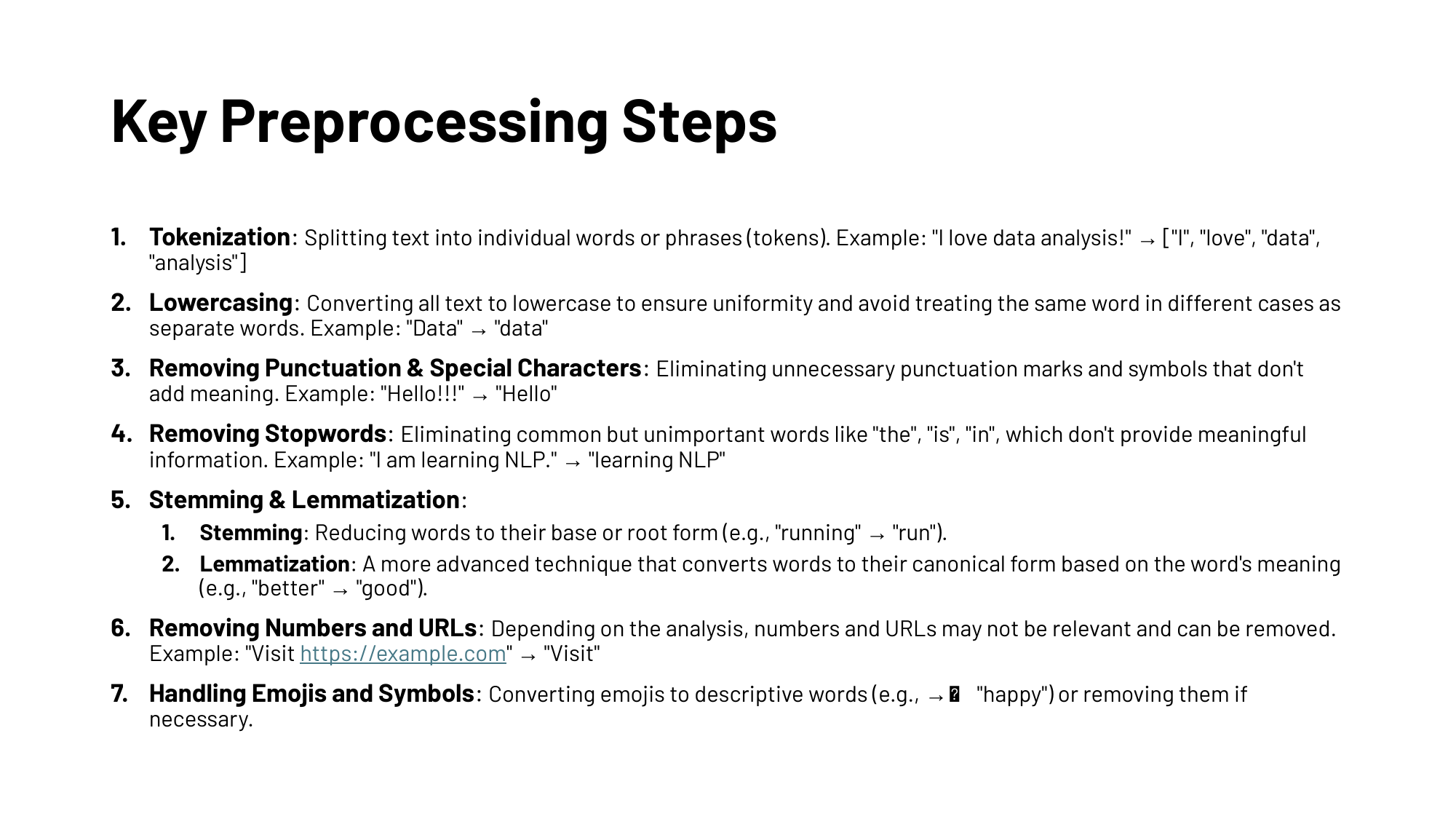

# Key Preprocessing Steps
Tokenization: Splitting text into individual words or phrases (tokens). Example: "I love data analysis!" → ["I", "love", "data", "analysis"]
Lowercasing: Converting all text to lowercase to ensure uniformity and avoid treating the same word in different cases as separate words. Example: "Data" → "data"
Removing Punctuation & Special Characters: Eliminating unnecessary punctuation marks and symbols that don't add meaning. Example: "Hello!!!" → "Hello"
Removing Stopwords: Eliminating common but unimportant words like "the", "is", "in", which don't provide meaningful information. Example: "I am learning NLP." → "learning NLP"
Stemming & Lemmatization:
Stemming: Reducing words to their base or root form (e.g., "running" → "run").
Lemmatization: A more advanced technique that converts words to their canonical form based on the word's meaning (e.g., "better" → "good").
Removing Numbers and URLs: Depending on the analysis, numbers and URLs may not be relevant and can be removed. Example: "Visit https://example.com" → "Visit"
Handling Emojis and Symbols: Converting emojis to descriptive words (e.g., 😊 → "happy") or removing them if necessary.